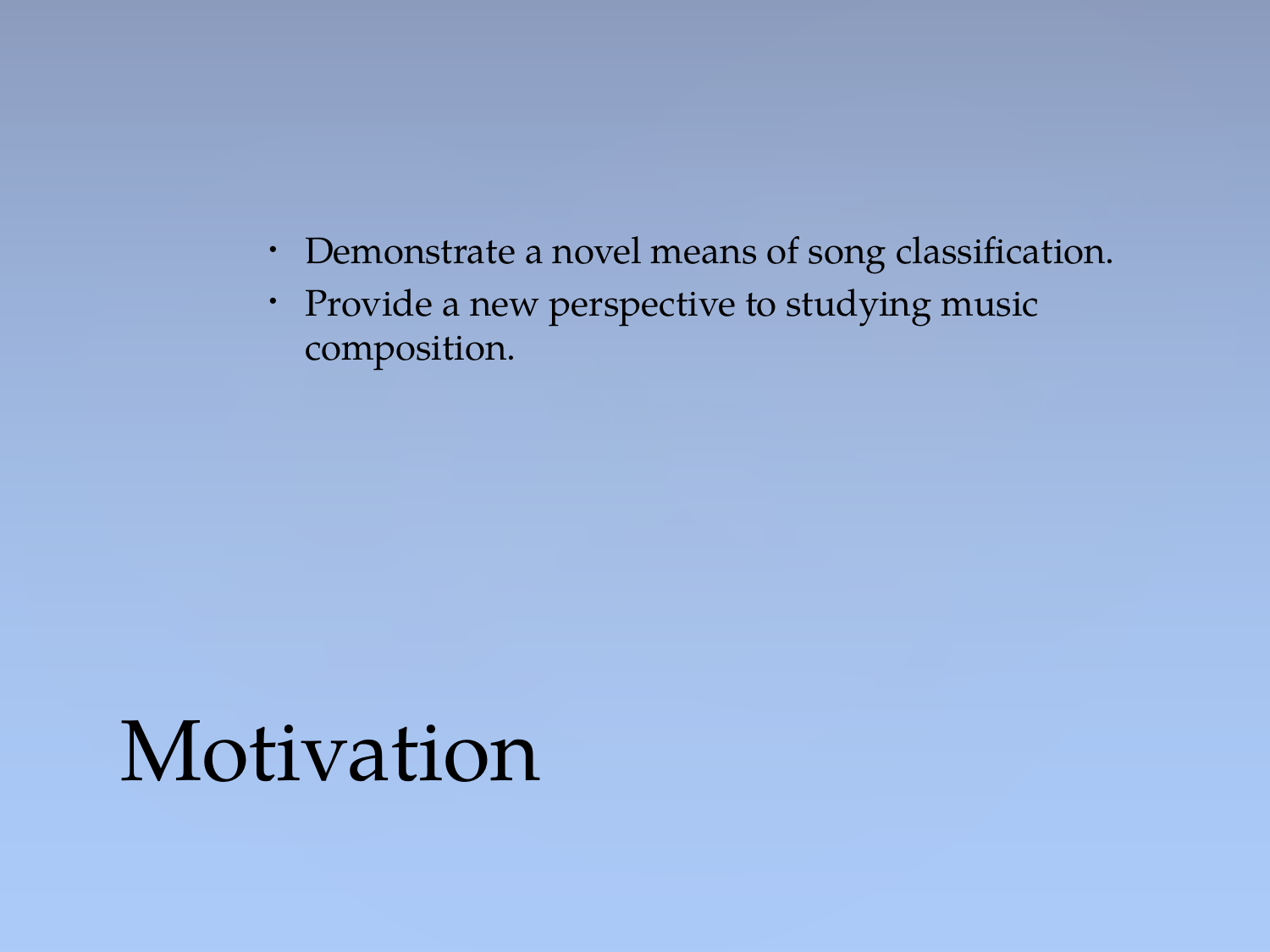

Demonstrate a novel means of song classification.
Provide a new perspective to studying music composition.

# Motivation